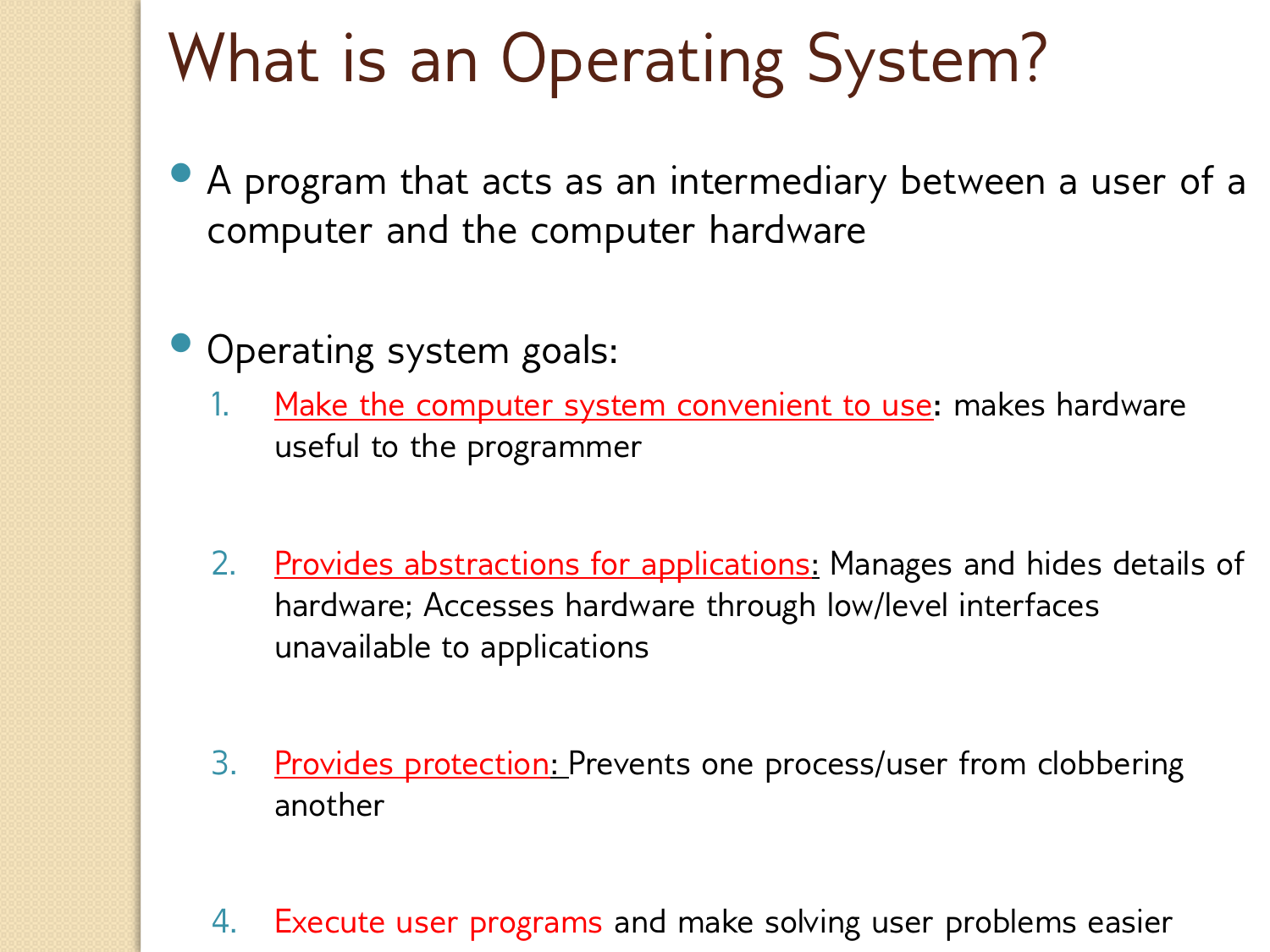

What is an Operating System?
A program that acts as an intermediary between a user of a computer and the computer hardware

Operating system goals:
Make the computer system convenient to use: makes hardware useful to the programmer

Provides abstractions for applications: Manages and hides details of hardware; Accesses hardware through low/level interfaces unavailable to applications

Provides protection: Prevents one process/user from clobbering another

Execute user programs and make solving user problems easier